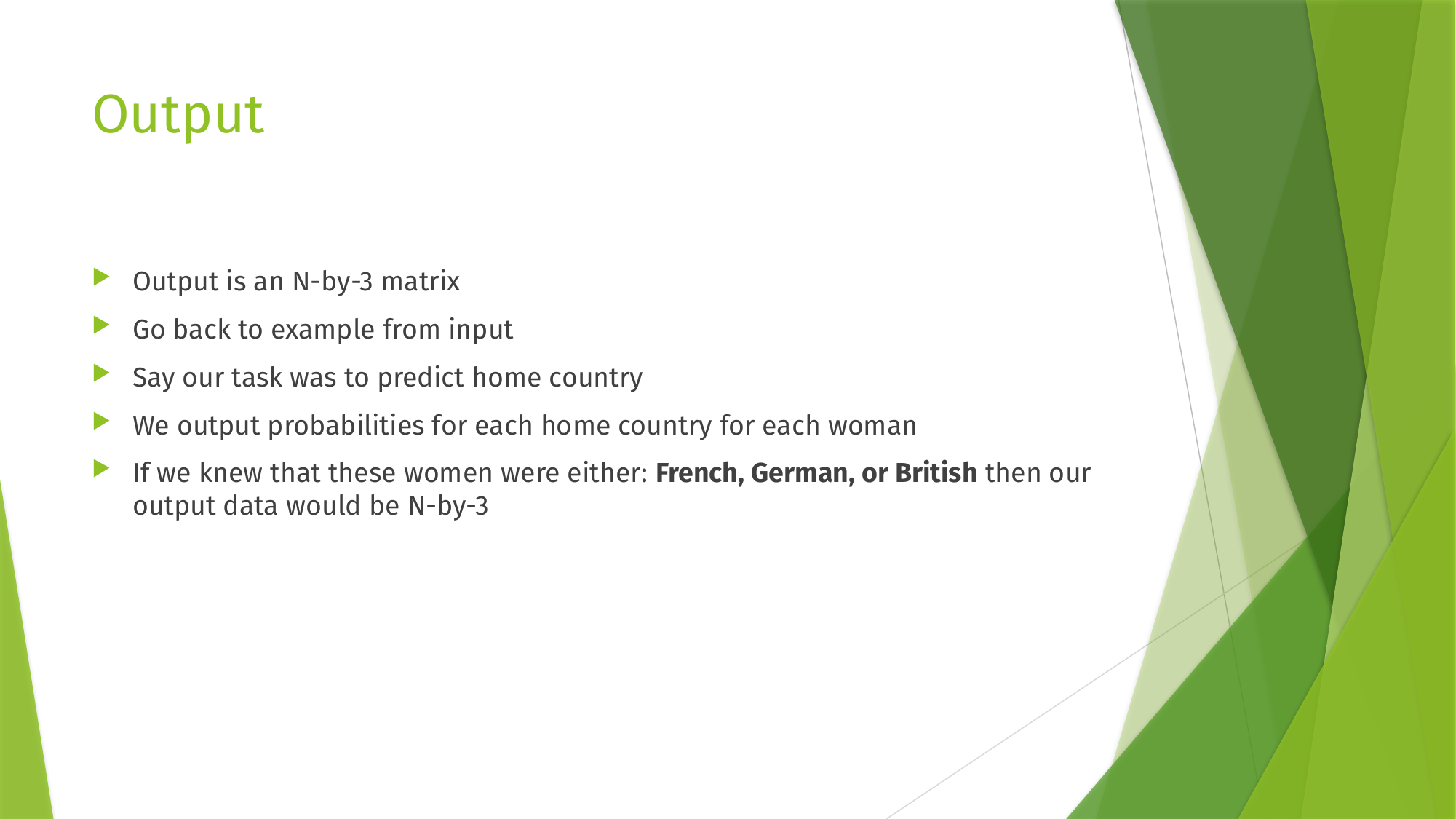

# Output
Output is an N-by-3 matrix
Go back to example from input
Say our task was to predict home country
We output probabilities for each home country for each woman
If we knew that these women were either: French, German, or British then our output data would be N-by-3